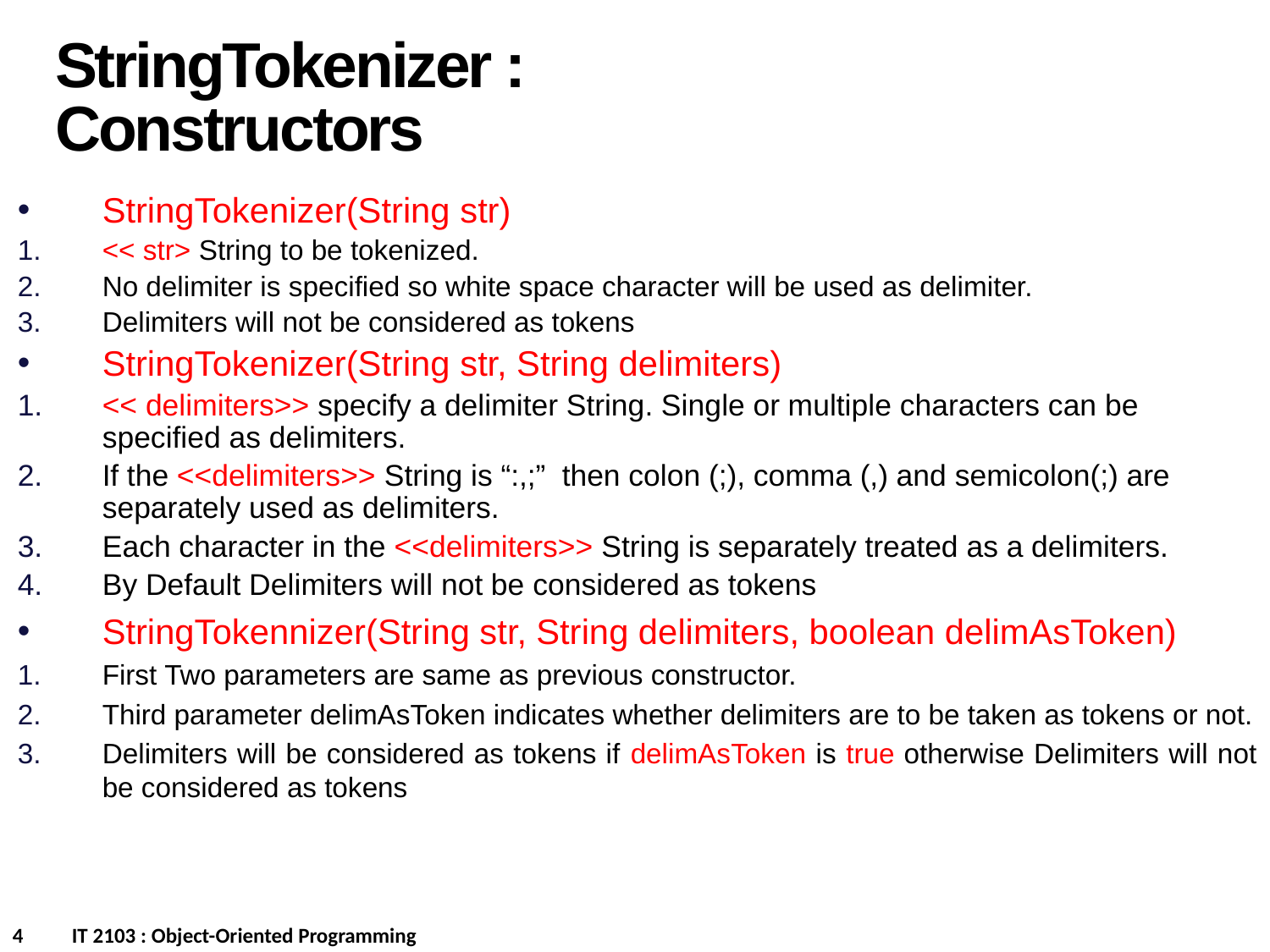

StringTokenizer : Constructors
StringTokenizer(String str)
<< str> String to be tokenized.
No delimiter is specified so white space character will be used as delimiter.
Delimiters will not be considered as tokens
StringTokenizer(String str, String delimiters)
<< delimiters>> specify a delimiter String. Single or multiple characters can be specified as delimiters.
If the <<delimiters>> String is “:,;”  then colon (;), comma (,) and semicolon(;) are separately used as delimiters.
Each character in the <<delimiters>> String is separately treated as a delimiters.
By Default Delimiters will not be considered as tokens
StringTokennizer(String str, String delimiters, boolean delimAsToken)
First Two parameters are same as previous constructor.
Third parameter delimAsToken indicates whether delimiters are to be taken as tokens or not.
Delimiters will be considered as tokens if delimAsToken is true otherwise Delimiters will not be considered as tokens